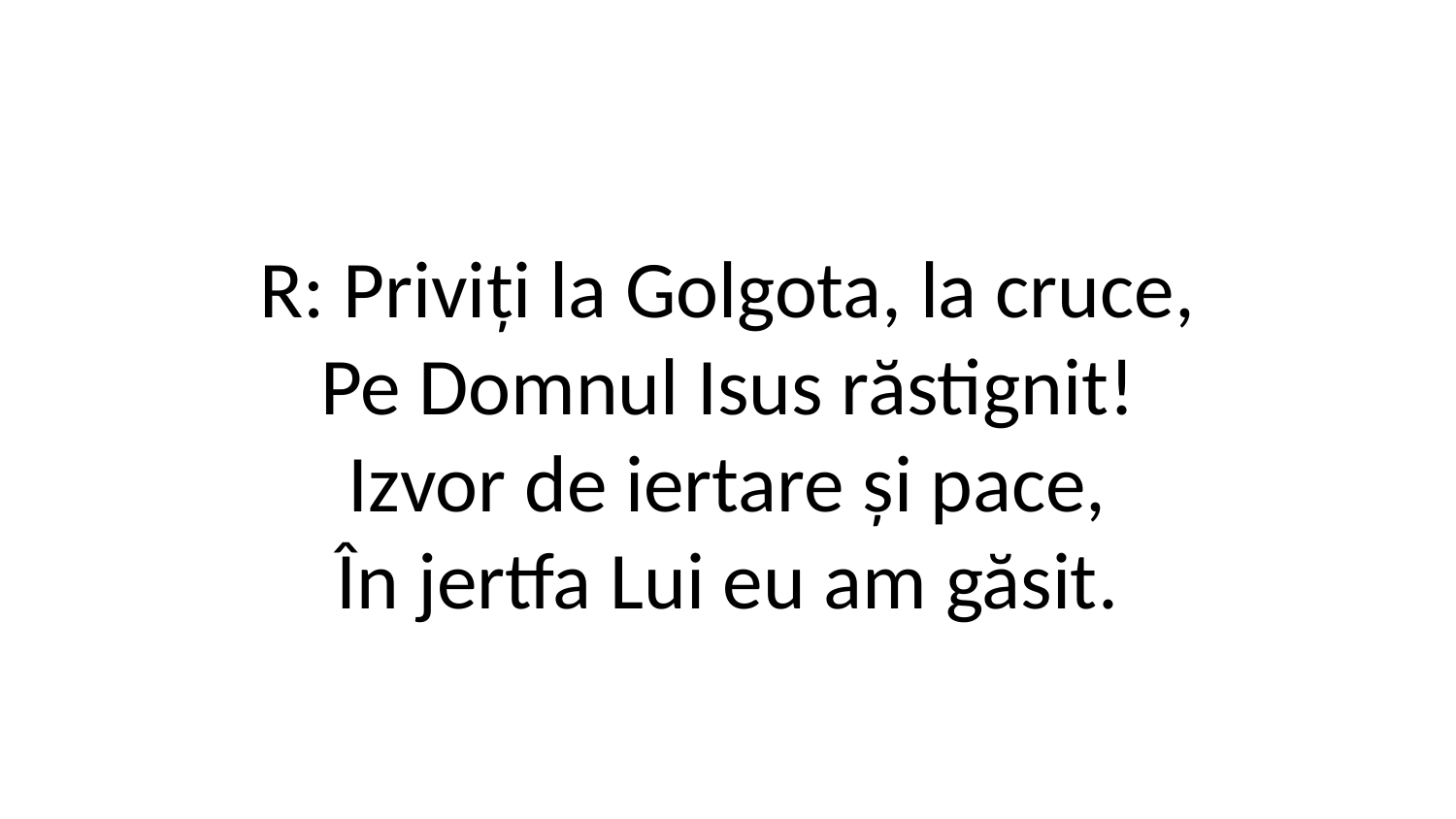

R: Priviți la Golgota, la cruce,
Pe Domnul Isus răstignit!
Izvor de iertare și pace,
În jertfa Lui eu am găsit.